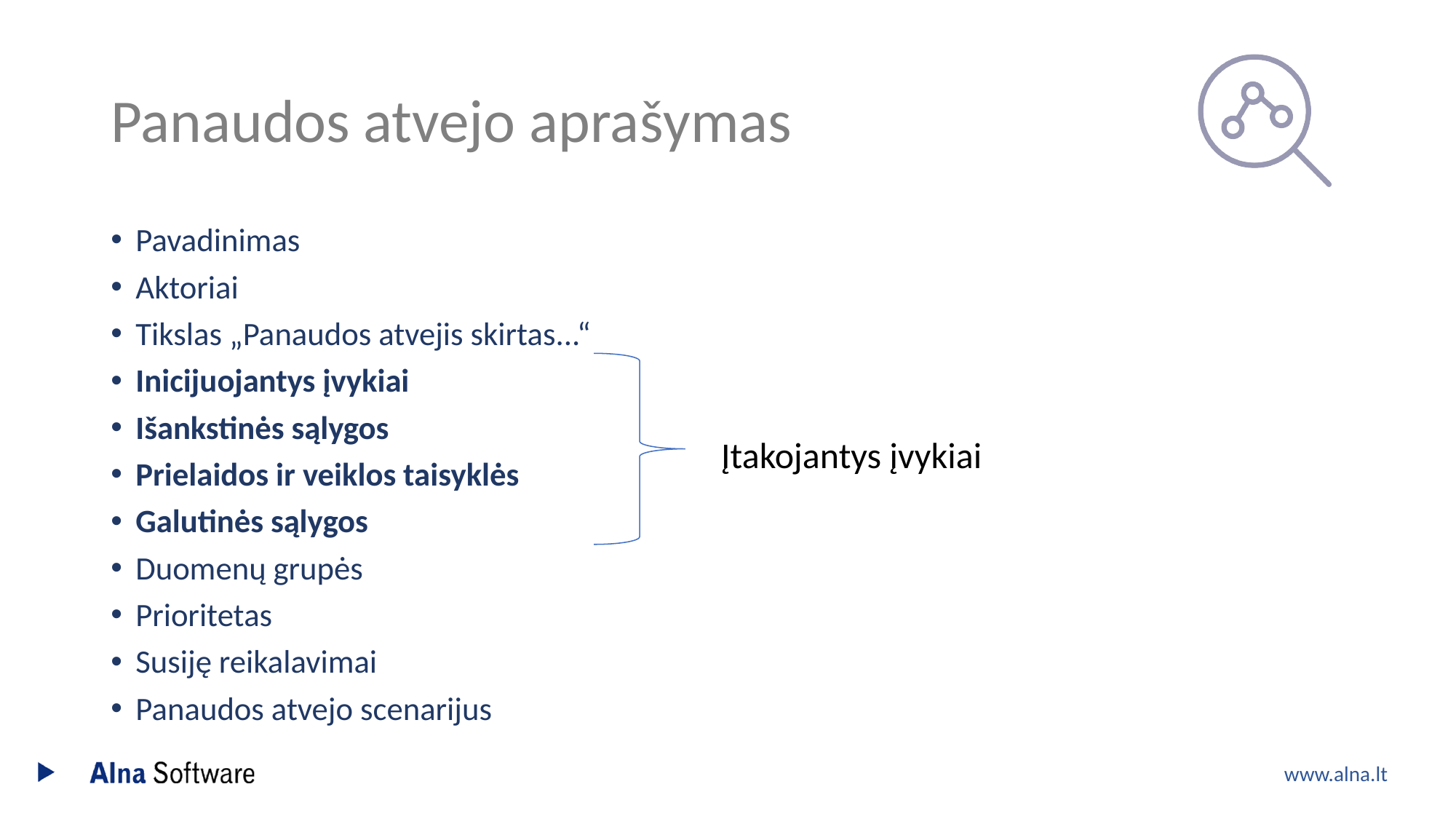

# Panaudos atvejo aprašymas
Pavadinimas
Aktoriai
Tikslas „Panaudos atvejis skirtas...“
Inicijuojantys įvykiai
Išankstinės sąlygos
Prielaidos ir veiklos taisyklės
Galutinės sąlygos
Duomenų grupės
Prioritetas
Susiję reikalavimai
Panaudos atvejo scenarijus

Įtakojantys įvykiai